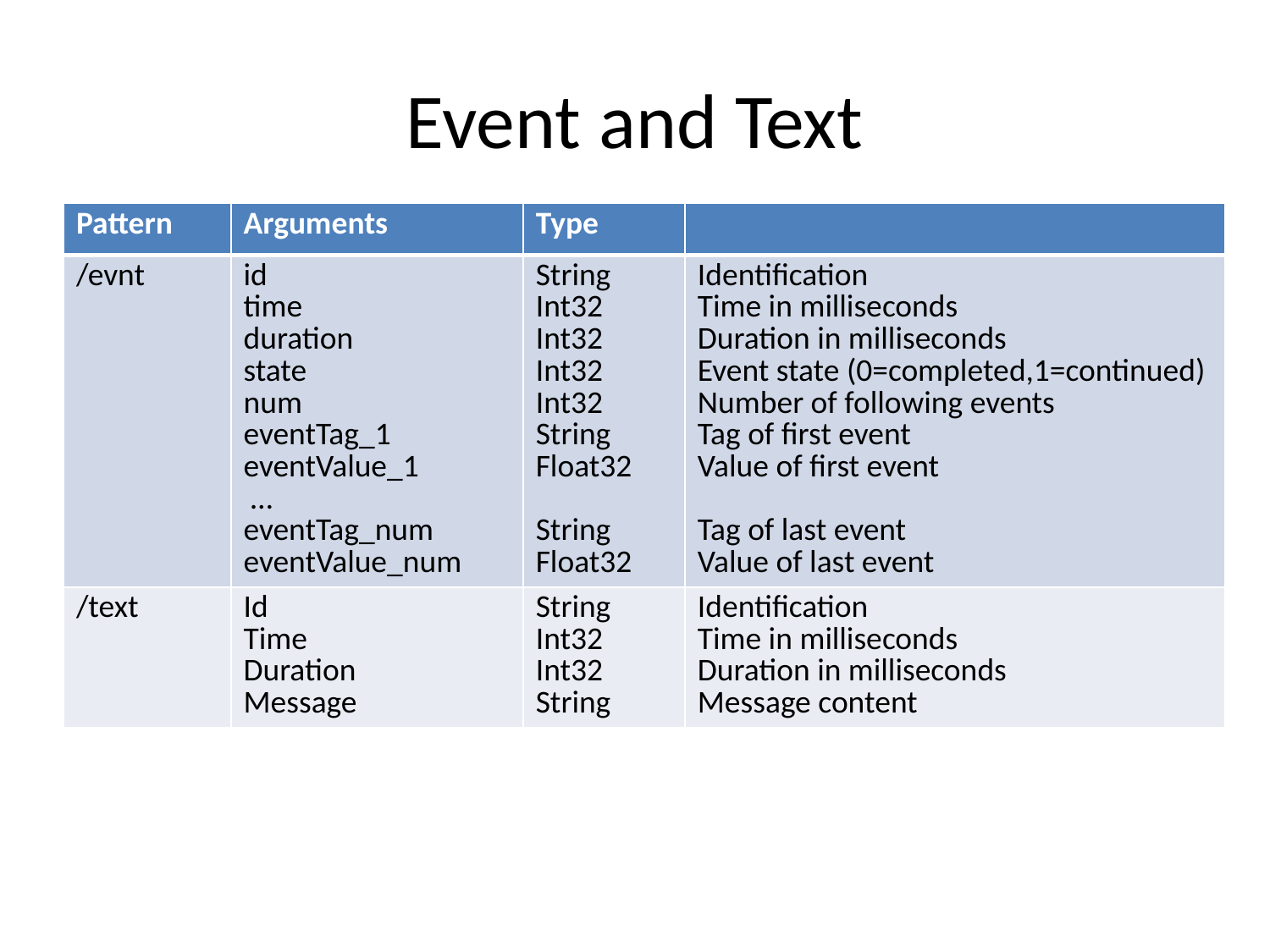

# Event and Text
| Pattern | Arguments | Type |  |
| --- | --- | --- | --- |
| /evnt | id time duration state num eventTag\_1 eventValue\_1 … eventTag\_num eventValue\_num | String Int32 Int32 Int32 Int32 String Float32 String Float32 | Identification Time in milliseconds Duration in milliseconds Event state (0=completed,1=continued) Number of following events Tag of first event Value of first event Tag of last event Value of last event |
| /text | Id Time Duration Message | String Int32 Int32 String | Identification Time in milliseconds Duration in milliseconds Message content |